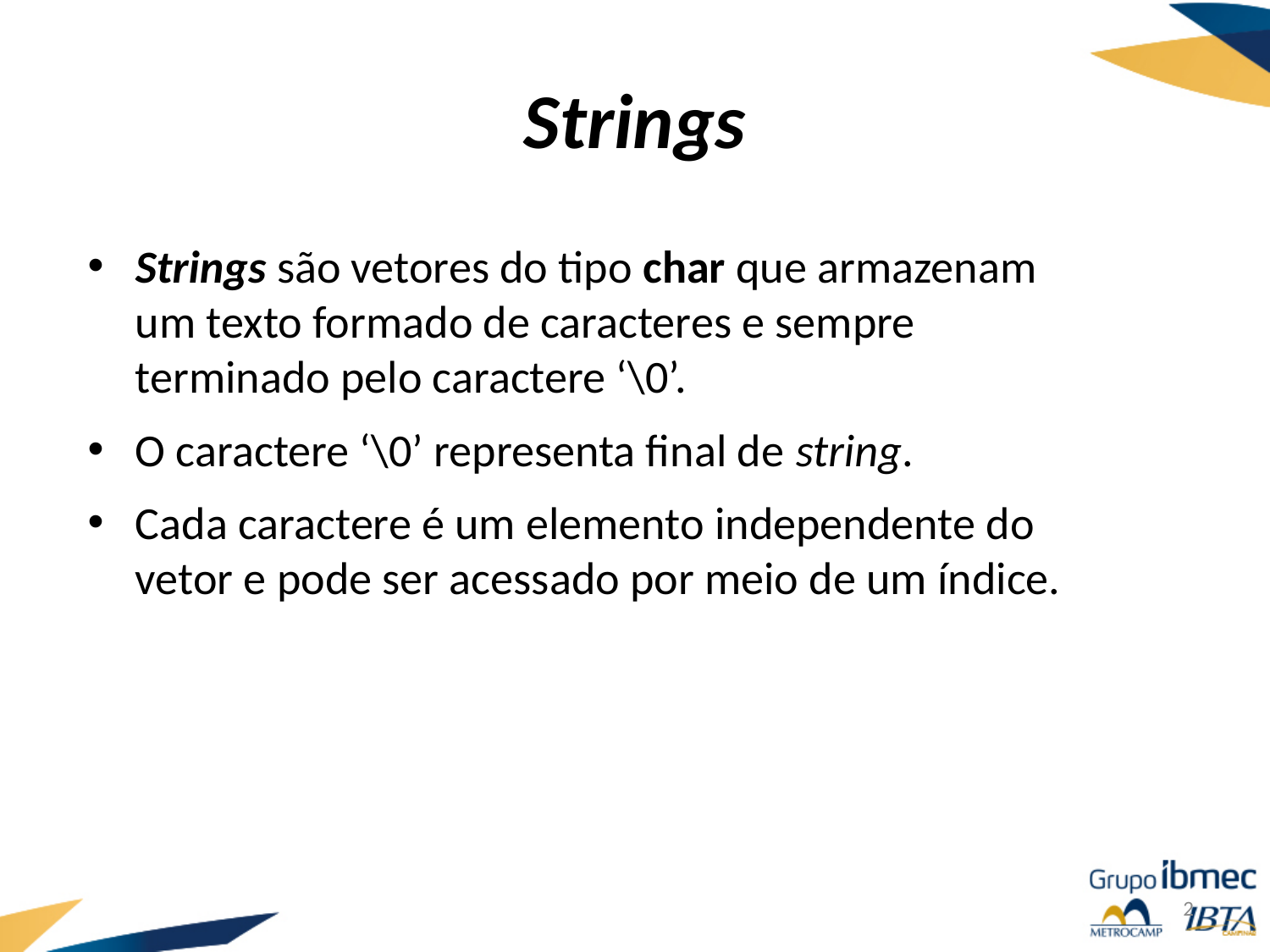

# Strings
Strings são vetores do tipo char que armazenam um texto formado de caracteres e sempre terminado pelo caractere ‘\0’.
O caractere ‘\0’ representa final de string.
Cada caractere é um elemento independente do vetor e pode ser acessado por meio de um índice.
2